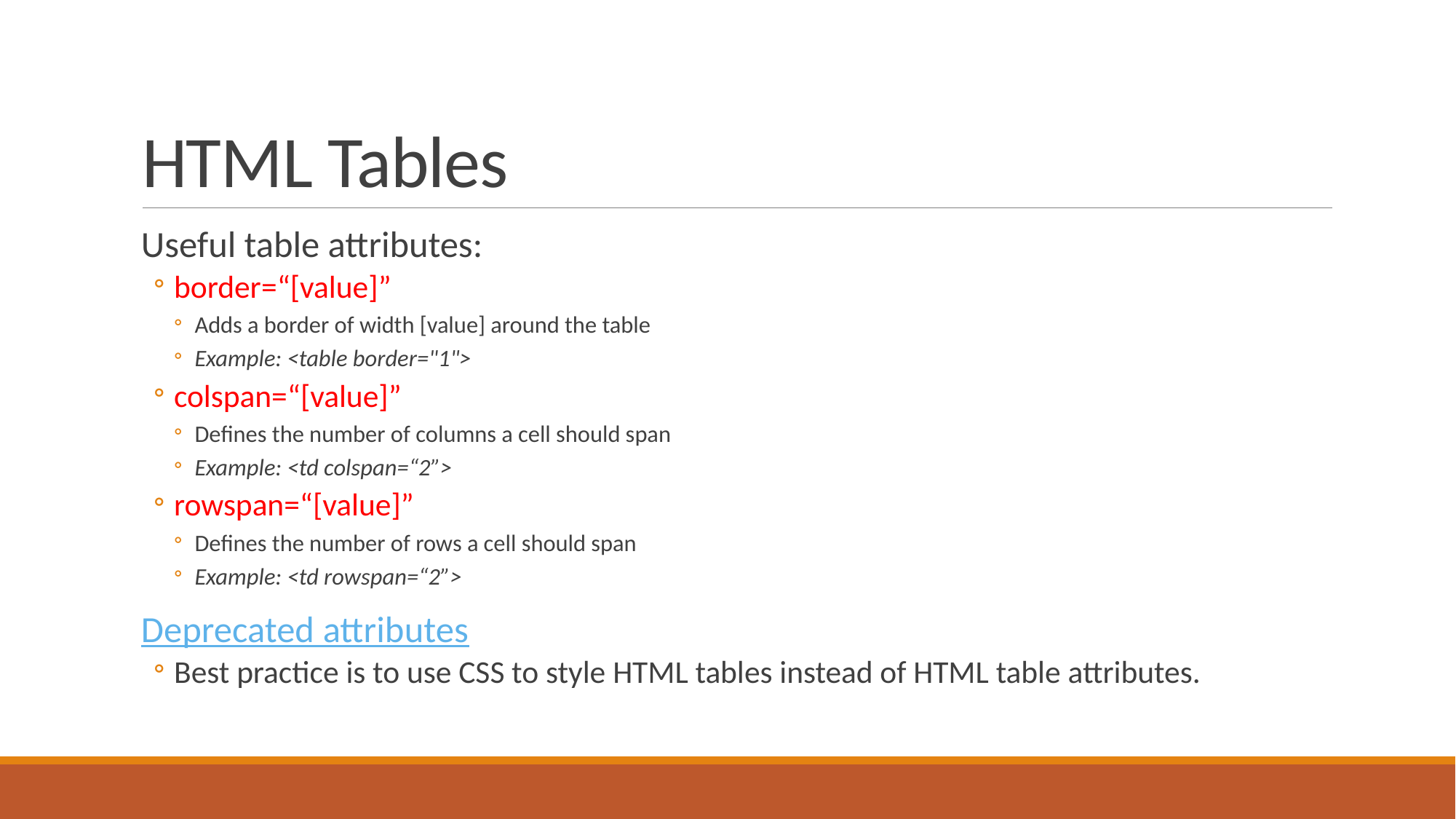

# HTML Tables
Useful table attributes:
border=“[value]”
Adds a border of width [value] around the table
Example: <table border="1">
colspan=“[value]”
Defines the number of columns a cell should span
Example: <td colspan=“2”>
rowspan=“[value]”
Defines the number of rows a cell should span
Example: <td rowspan=“2”>
Deprecated attributes
Best practice is to use CSS to style HTML tables instead of HTML table attributes.